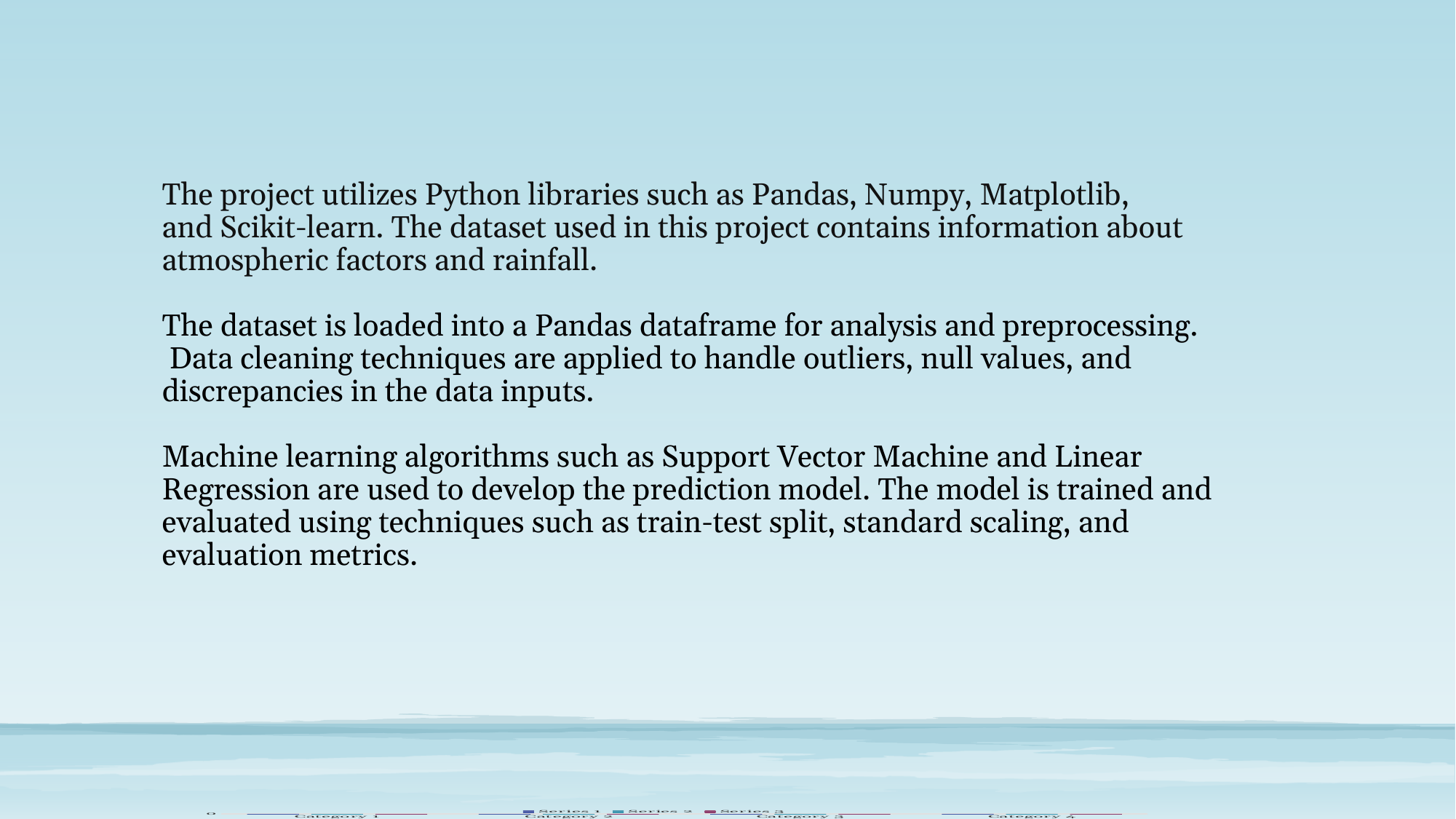

# The project utilizes Python libraries such as Pandas, Numpy, Matplotlib, and Scikit-learn. The dataset used in this project contains information about atmospheric factors and rainfall.  The dataset is loaded into a Pandas dataframe for analysis and preprocessing.  Data cleaning techniques are applied to handle outliers, null values, and discrepancies in the data inputs. Machine learning algorithms such as Support Vector Machine and Linear Regression are used to develop the prediction model. The model is trained and evaluated using techniques such as train-test split, standard scaling, and evaluation metrics.

### Chart

| Category | Series 1 | Series 2 | Series 3 |
|---|---|---|---|
| Category 1 | 4.3 | 2.4 | 2.0 |
| Category 2 | 2.5 | 4.4 | 2.0 |
| Category 3 | 3.5 | 1.8 | 3.0 |
| Category 4 | 4.5 | 2.8 | 5.0 |